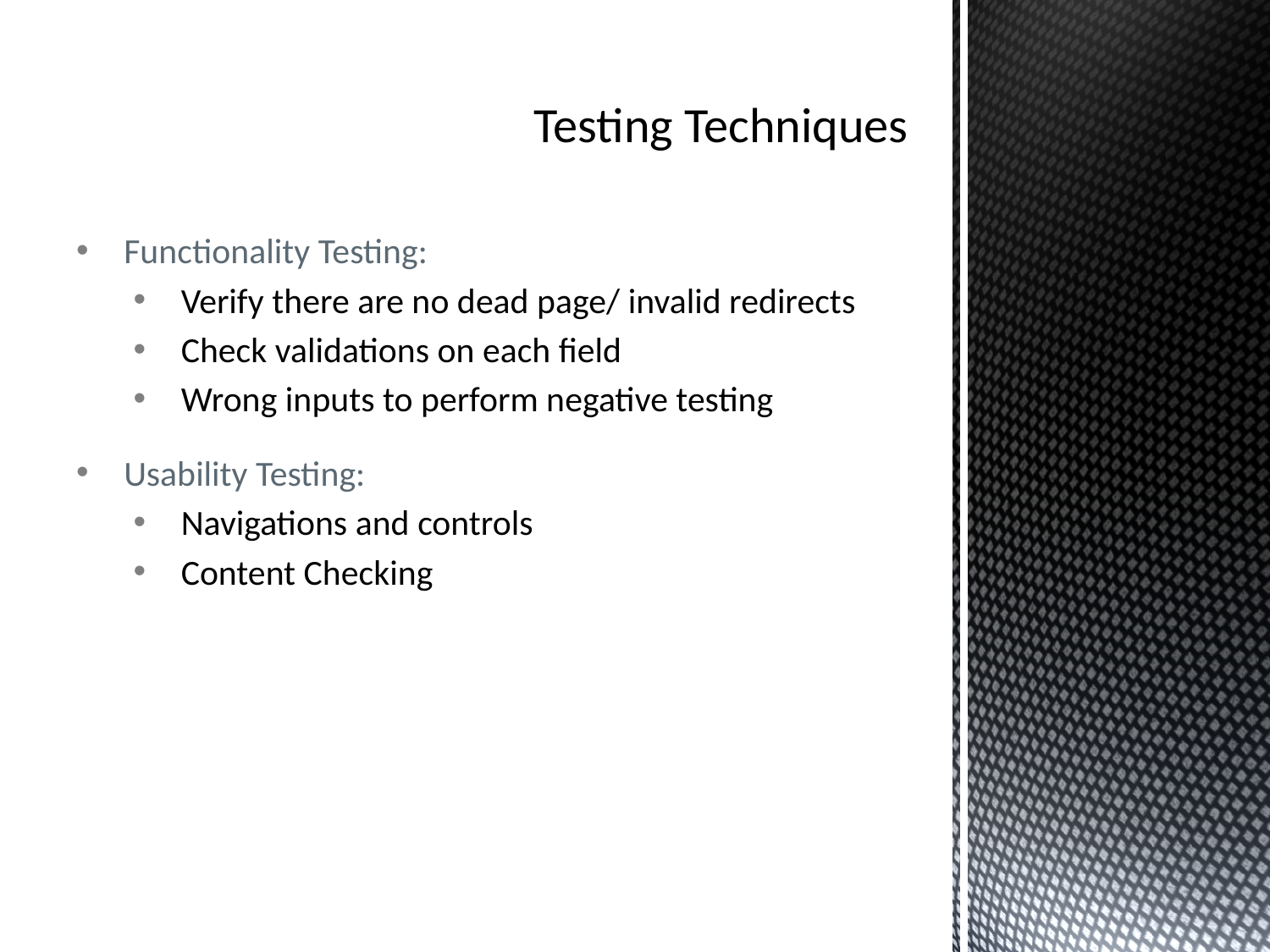

# Testing Techniques
Functionality Testing:
Verify there are no dead page/ invalid redirects
Check validations on each field
Wrong inputs to perform negative testing

Usability Testing:
Navigations and controls
Content Checking